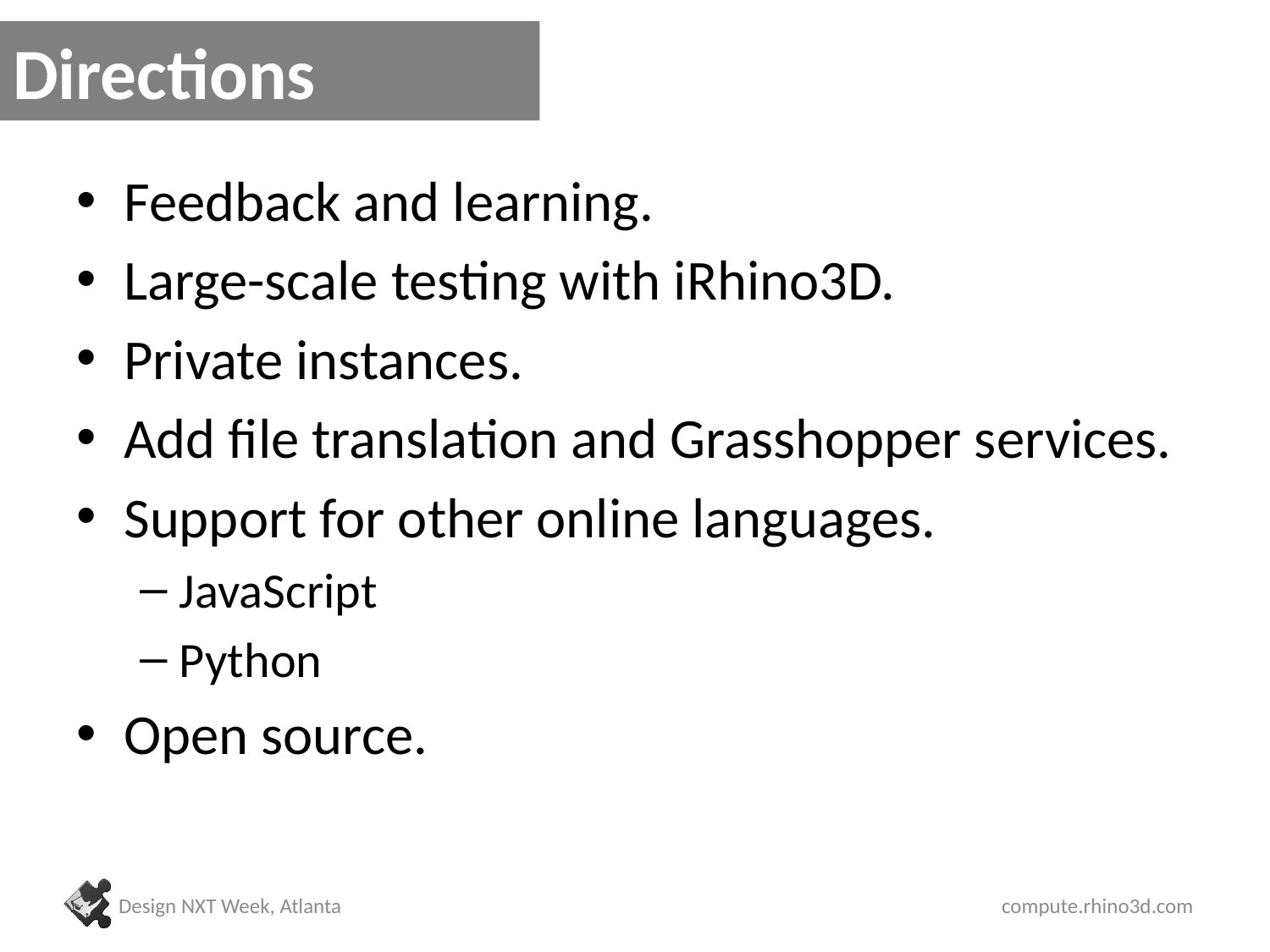

# Directions
Feedback and learning.
Large-scale testing with iRhino3D.
Private instances.
Add file translation and Grasshopper services.
Support for other online languages.
JavaScript
Python
Open source.
Design NXT Week, Atlanta